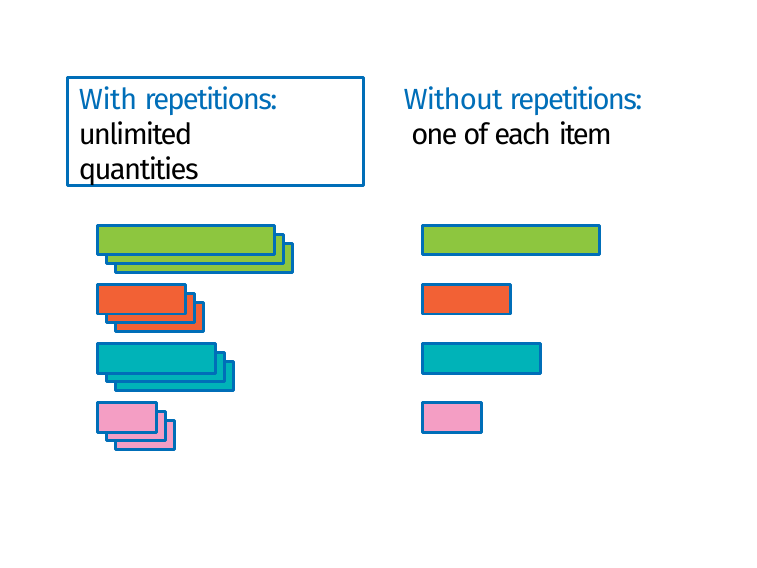

With repetitions:  unlimited quantities
# Without repetitions:  one of each item